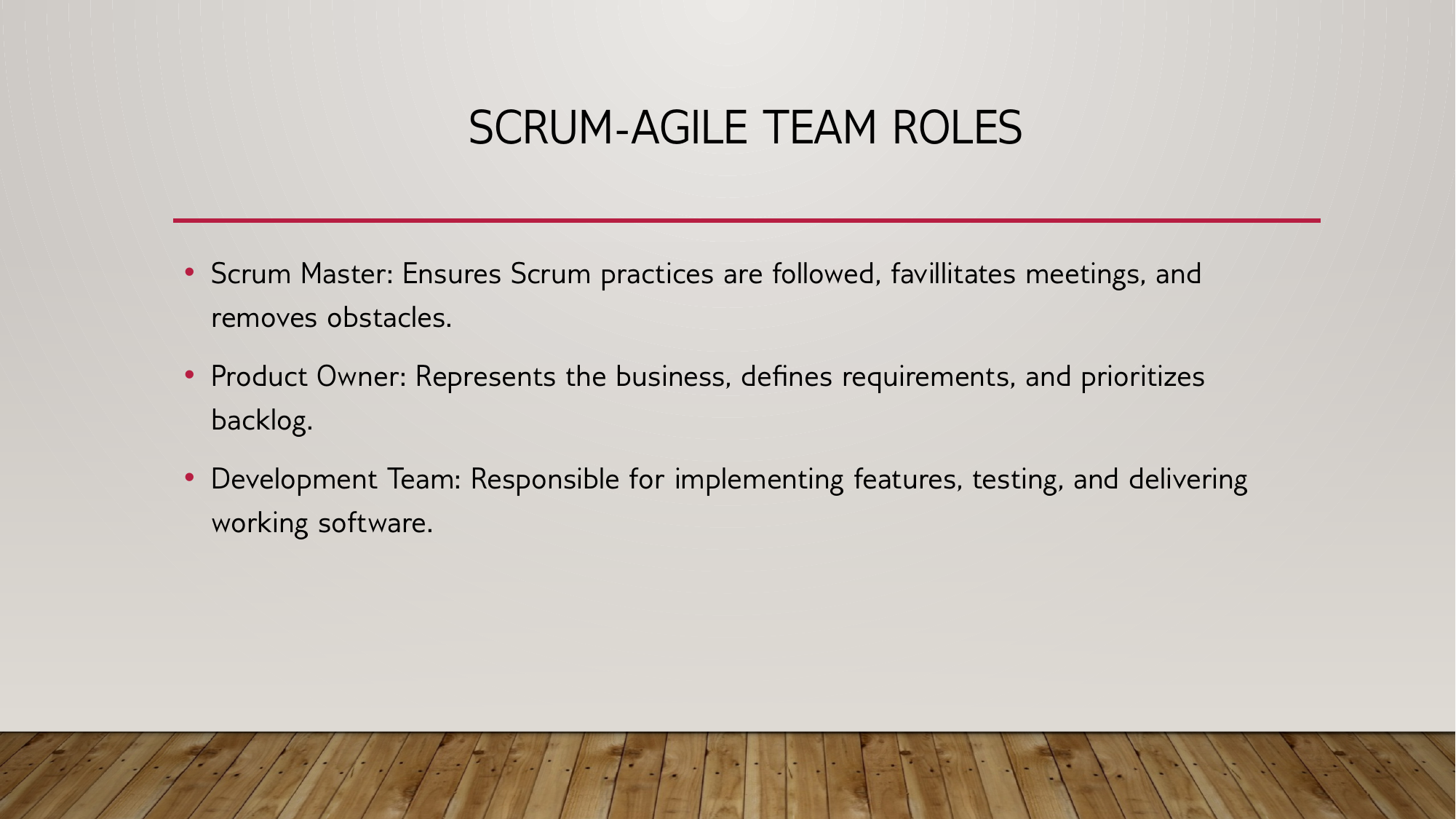

# Scrum-Agile Team Roles
Scrum Master: Ensures Scrum practices are followed, favillitates meetings, and removes obstacles.
Product Owner: Represents the business, defines requirements, and prioritizes backlog.
Development Team: Responsible for implementing features, testing, and delivering working software.